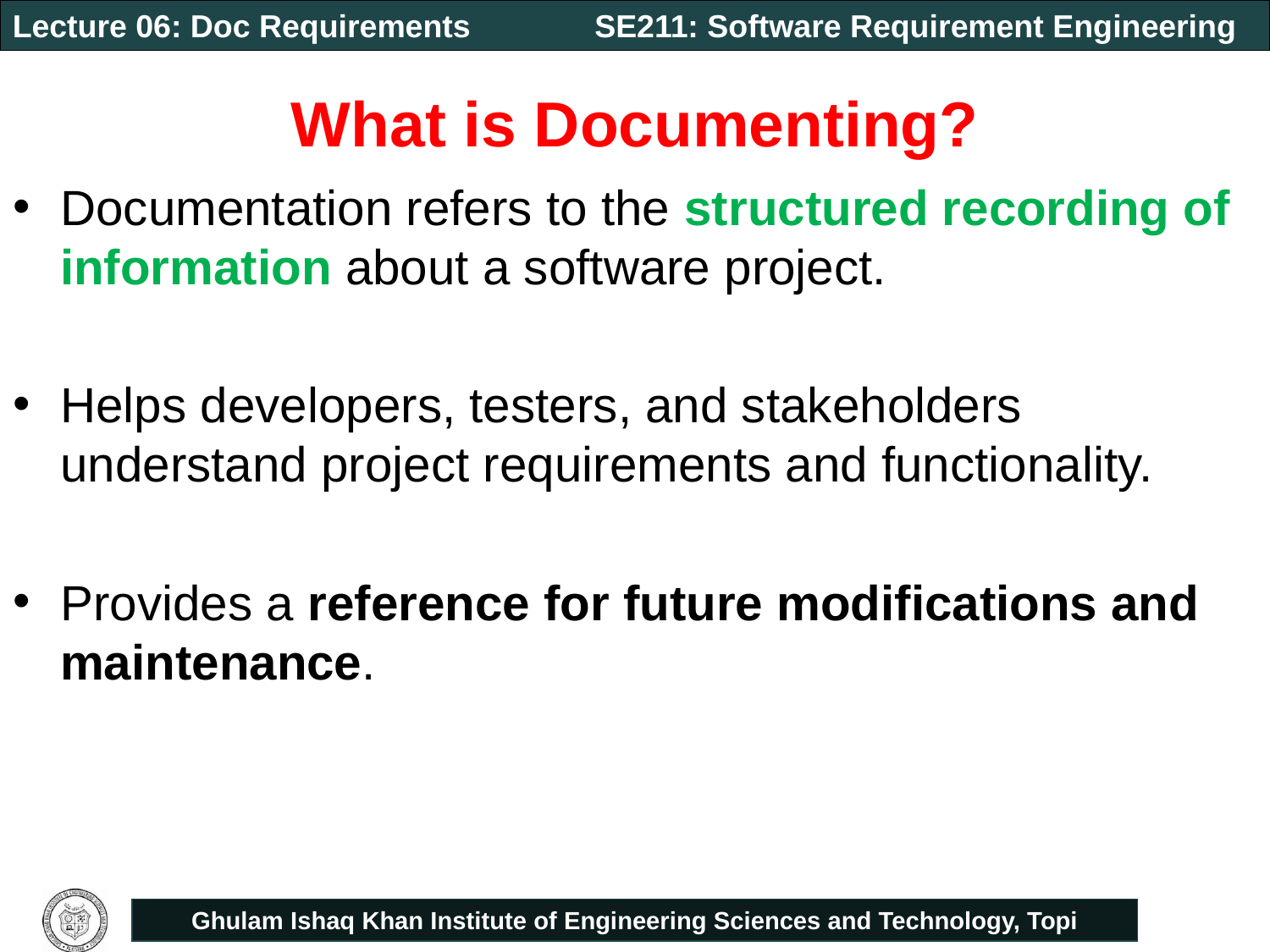

# What is Documenting?
Documentation refers to the structured recording of information about a software project.

Helps developers, testers, and stakeholders understand project requirements and functionality.

Provides a reference for future modifications and maintenance.